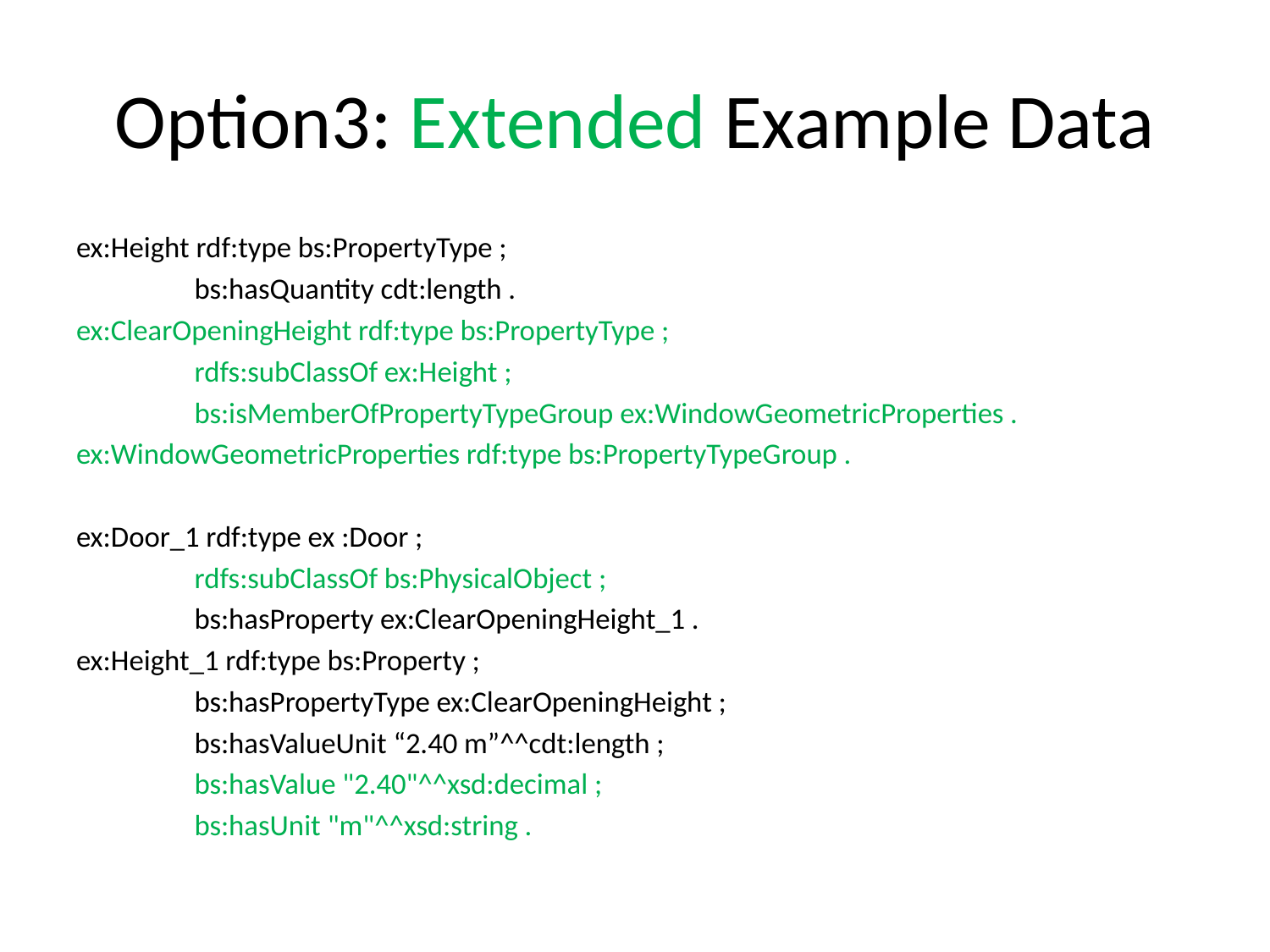

# Option3: Extended Example Data
ex:Height rdf:type bs:PropertyType ;
	bs:hasQuantity cdt:length .
ex:ClearOpeningHeight rdf:type bs:PropertyType ;
	rdfs:subClassOf ex:Height ;
	bs:isMemberOfPropertyTypeGroup ex:WindowGeometricProperties .
ex:WindowGeometricProperties rdf:type bs:PropertyTypeGroup .

ex:Door_1 rdf:type ex :Door ;
	rdfs:subClassOf bs:PhysicalObject ;
	bs:hasProperty ex:ClearOpeningHeight_1 .
ex:Height_1 rdf:type bs:Property ;
  	bs:hasPropertyType ex:ClearOpeningHeight ;
	bs:hasValueUnit “2.40 m”^^cdt:length ;
 	bs:hasValue "2.40"^^xsd:decimal ;
  	bs:hasUnit "m"^^xsd:string .